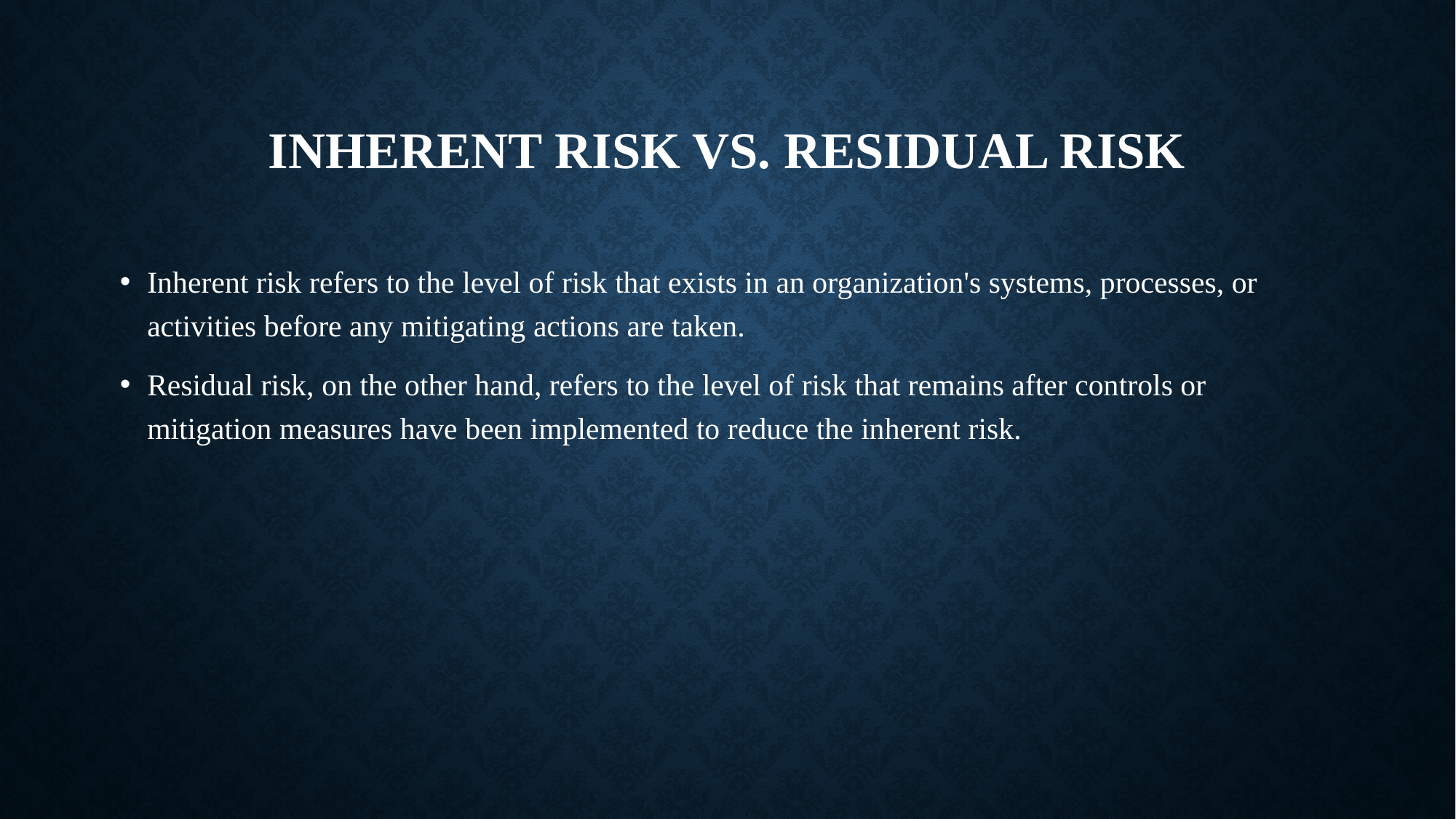

# Inherent risk vs. residual risk
Inherent risk refers to the level of risk that exists in an organization's systems, processes, or activities before any mitigating actions are taken.
Residual risk, on the other hand, refers to the level of risk that remains after controls or mitigation measures have been implemented to reduce the inherent risk.